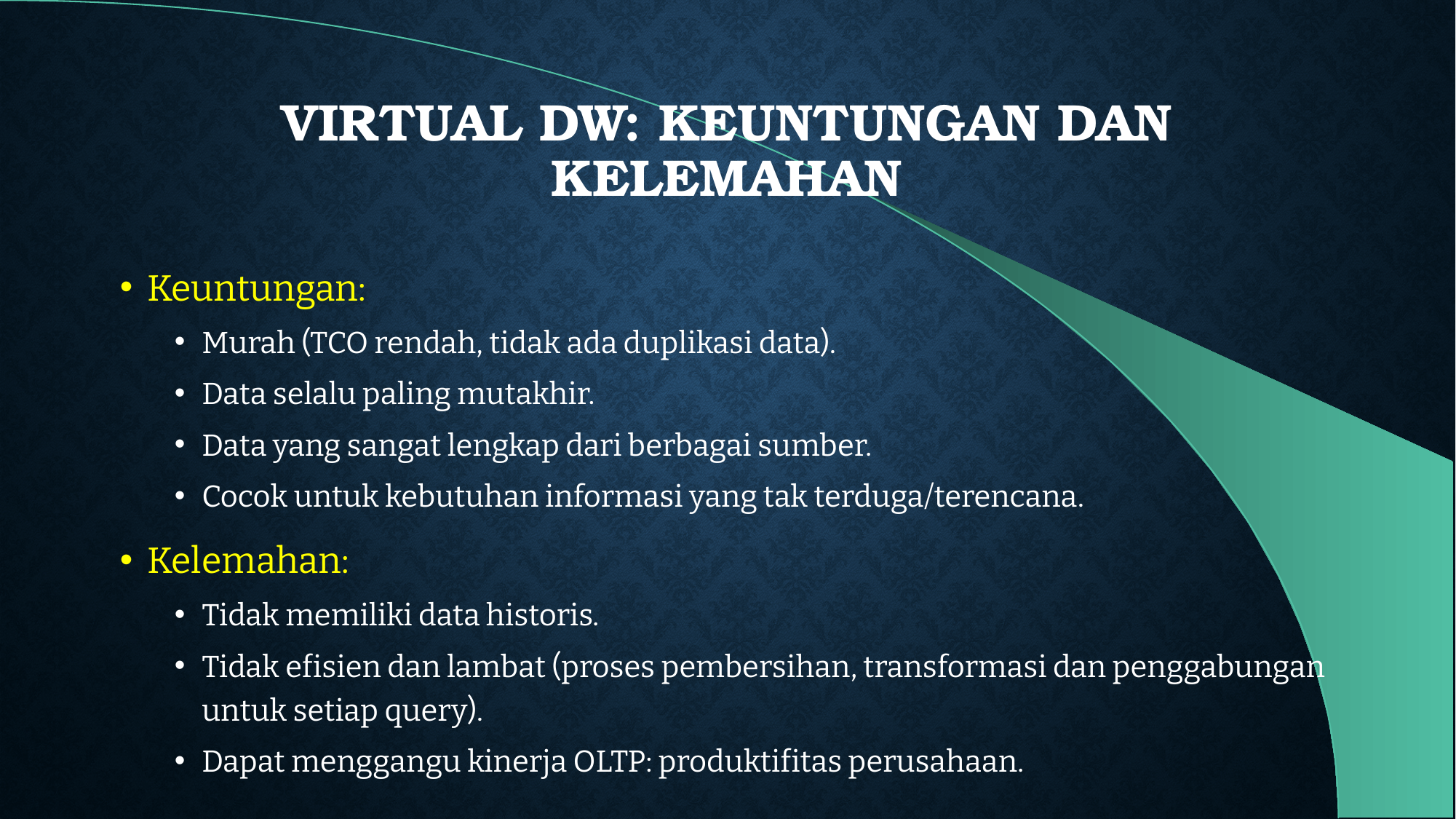

# VIRTUAL DW: KEUNTUNGAN DAN KELEMAHAN
Keuntungan:
Murah (TCO rendah, tidak ada duplikasi data).
Data selalu paling mutakhir.
Data yang sangat lengkap dari berbagai sumber.
Cocok untuk kebutuhan informasi yang tak terduga/terencana.
Kelemahan:
Tidak memiliki data historis.
Tidak efisien dan lambat (proses pembersihan, transformasi dan penggabungan untuk setiap query).
Dapat menggangu kinerja OLTP: produktifitas perusahaan.